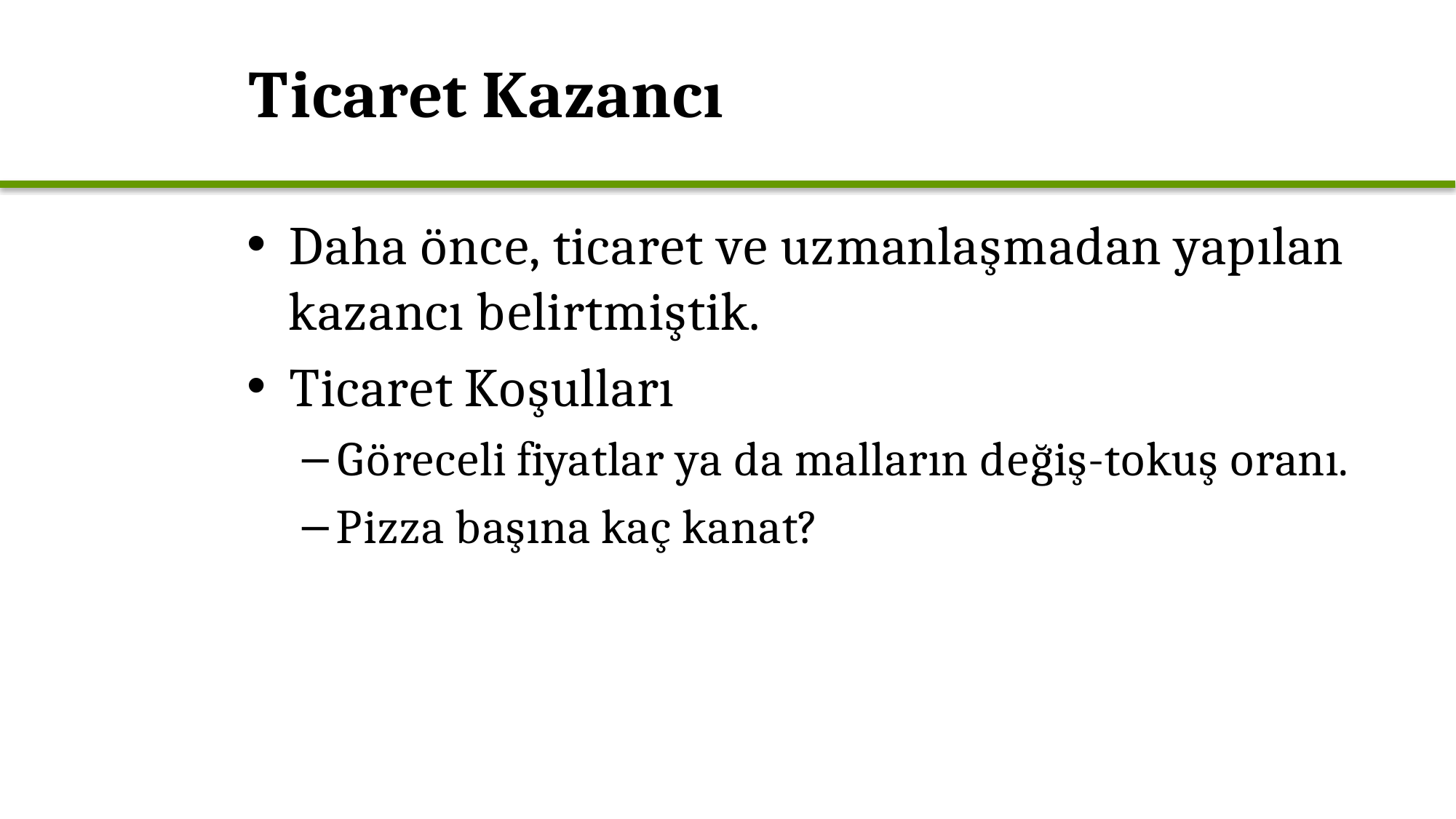

# Ticaret Kazancı
Daha önce, ticaret ve uzmanlaşmadan yapılan kazancı belirtmiştik.
Ticaret Koşulları
Göreceli fiyatlar ya da malların değiş-tokuş oranı.
Pizza başına kaç kanat?